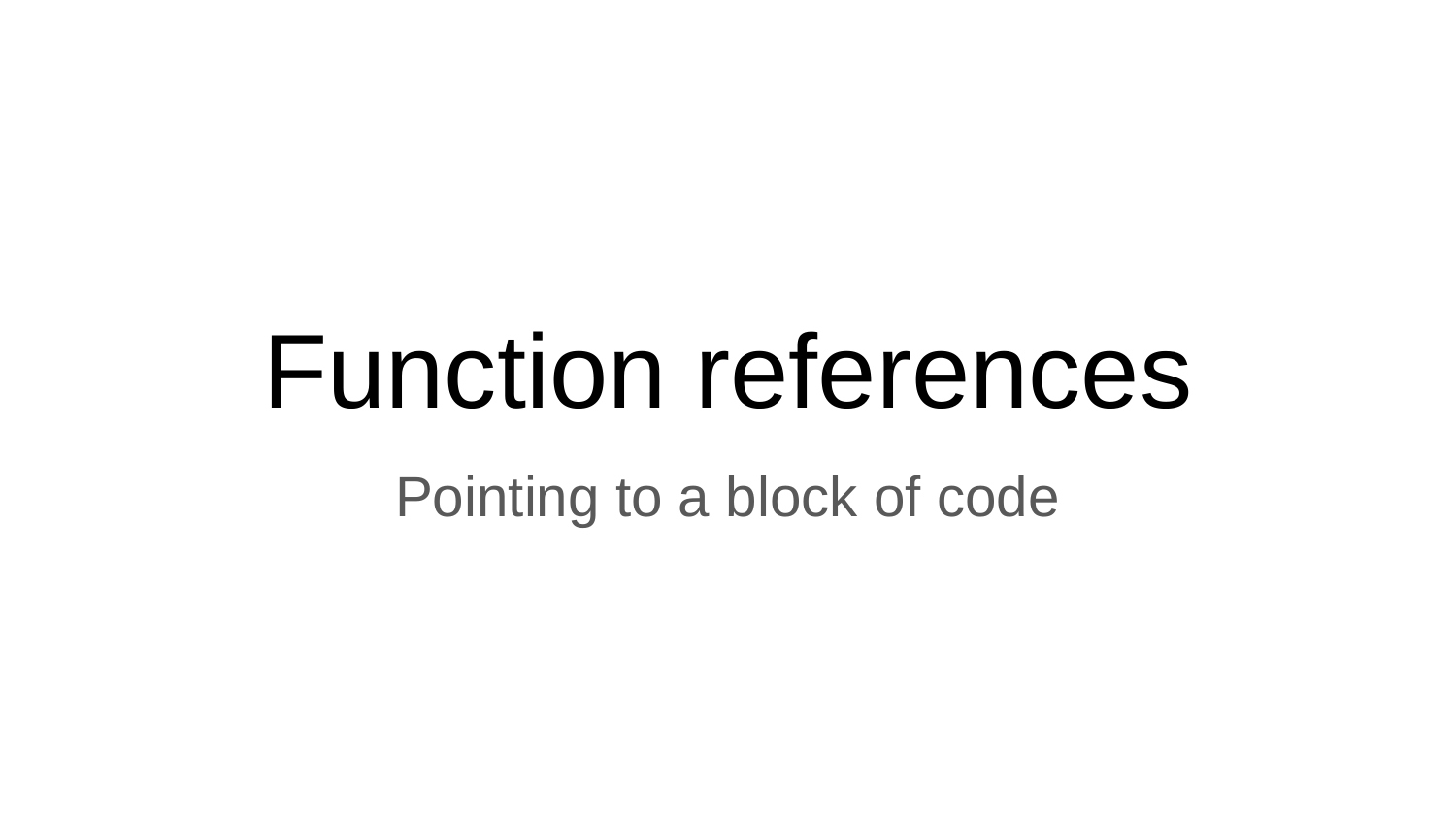

# Function references
Pointing to a block of code